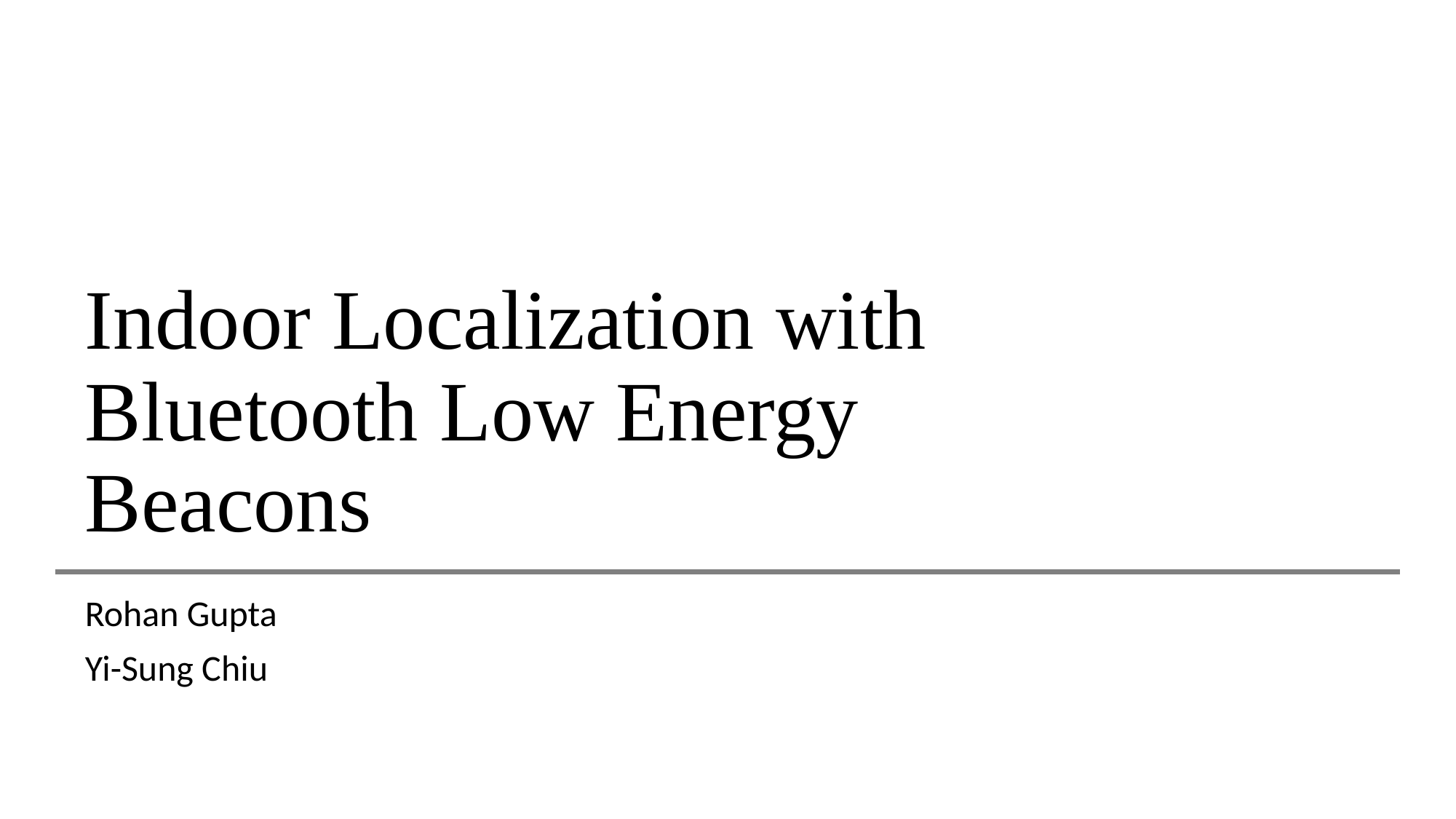

# Indoor Localization with Bluetooth Low Energy Beacons
Rohan Gupta
Yi-Sung Chiu